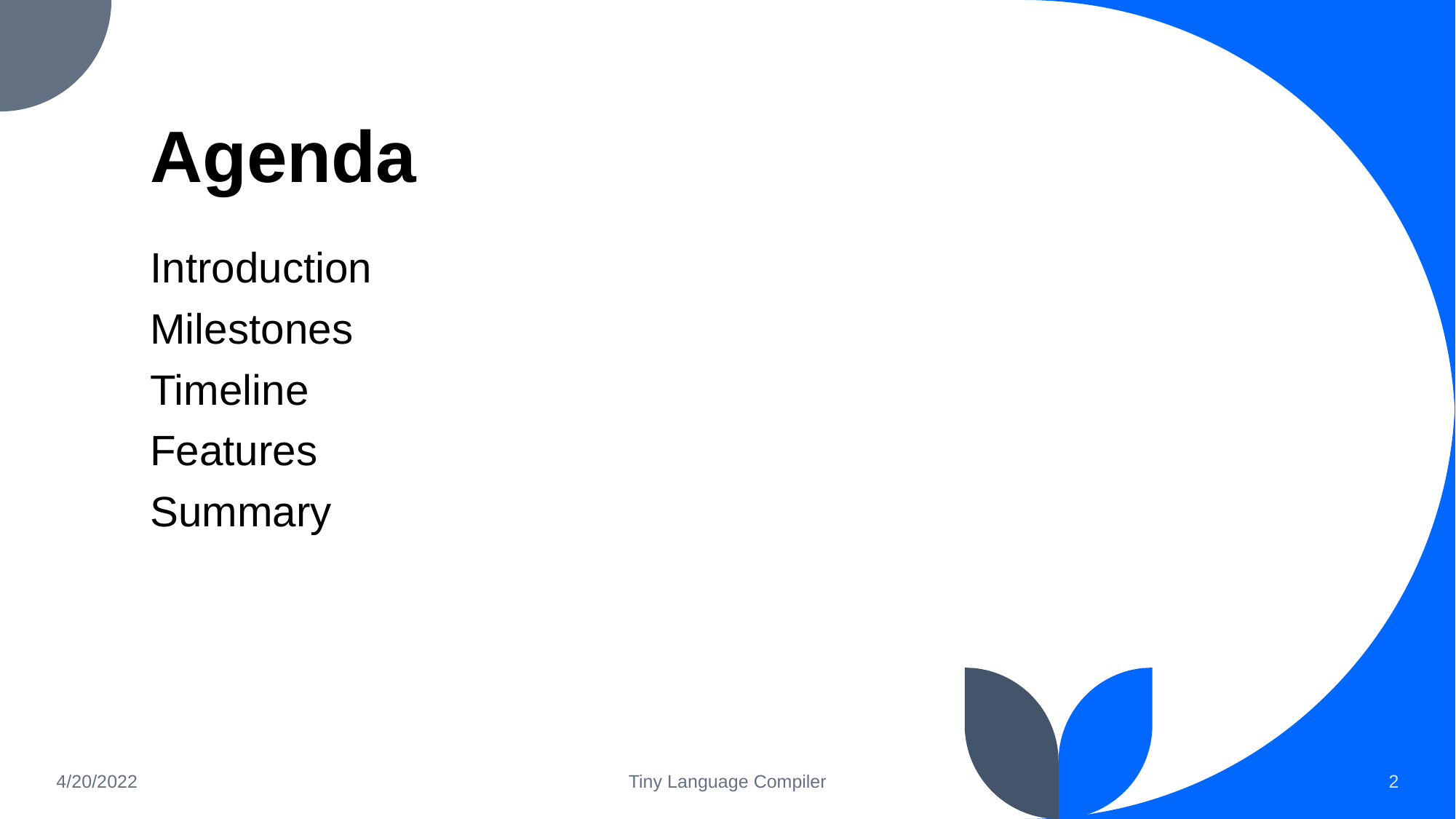

# Agenda
Introduction
Milestones
Timeline
Features
Summary

4/20/2022
Tiny Language Compiler
2